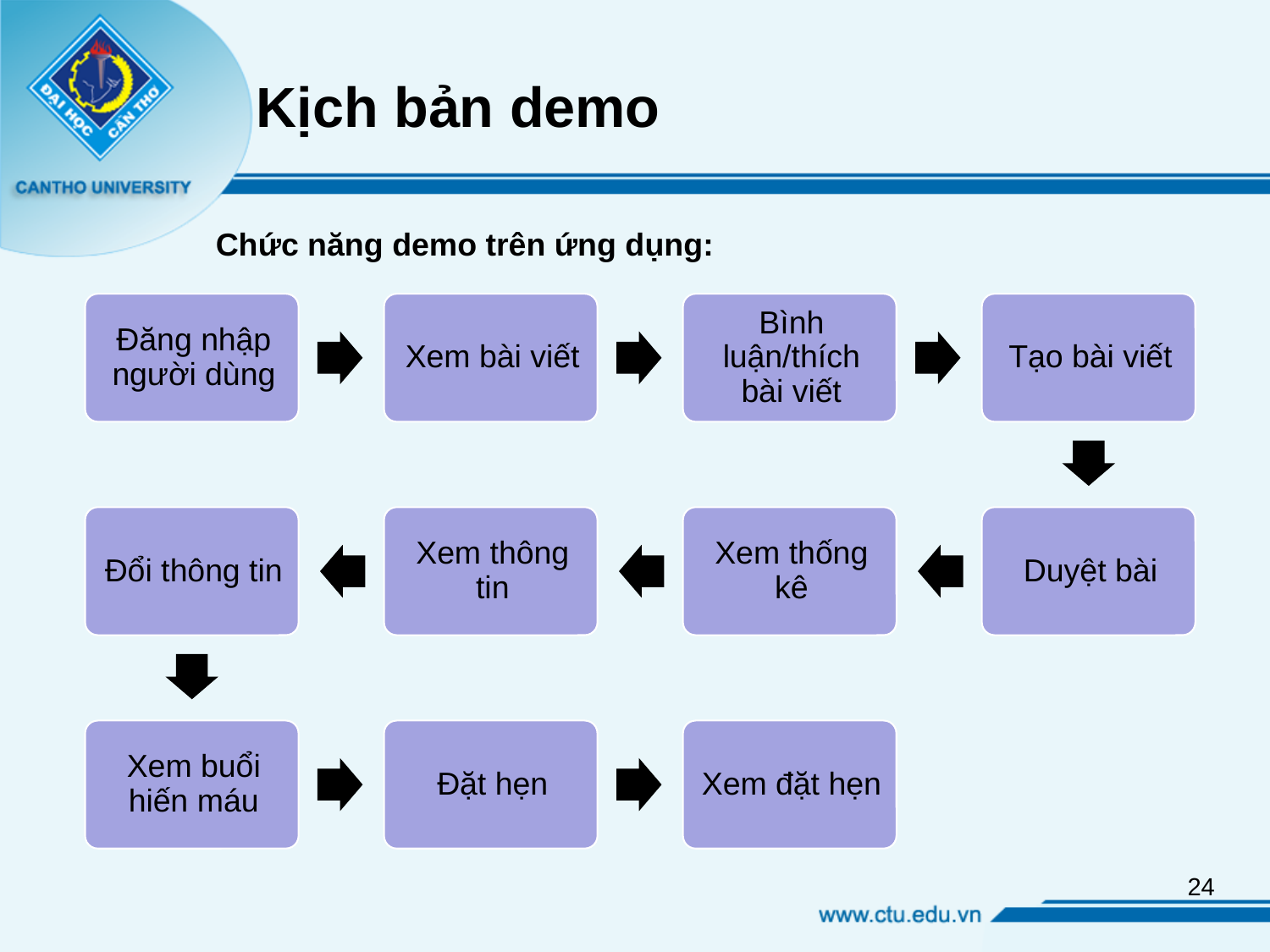

# Kịch bản demo
Chức năng demo trên ứng dụng:
Đăng nhập người dùng

Xem bài viết

Bình luận/thích bài viết

Tạo bài viết

Duyệt bài

Xem thống kê

Xem thông tin

Đổi thông tin

Xem buổi hiến máu

Đặt hẹn

Xem đặt hẹn
24